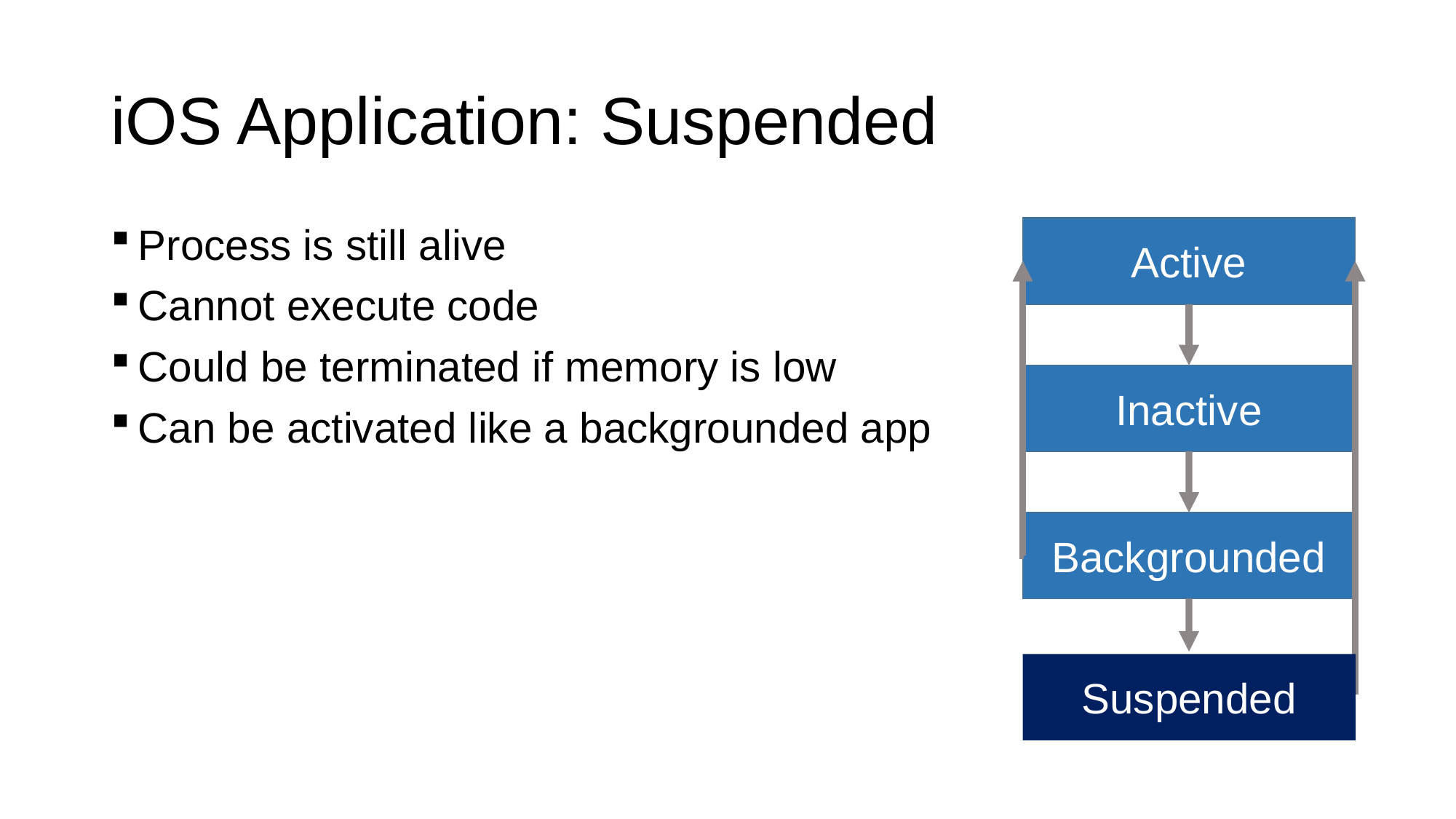

# iOS Application: Suspended

Active

Inactive

Backgrounded
Suspended
Process is still alive
Cannot execute code
Could be terminated if memory is low
Can be activated like a backgrounded app